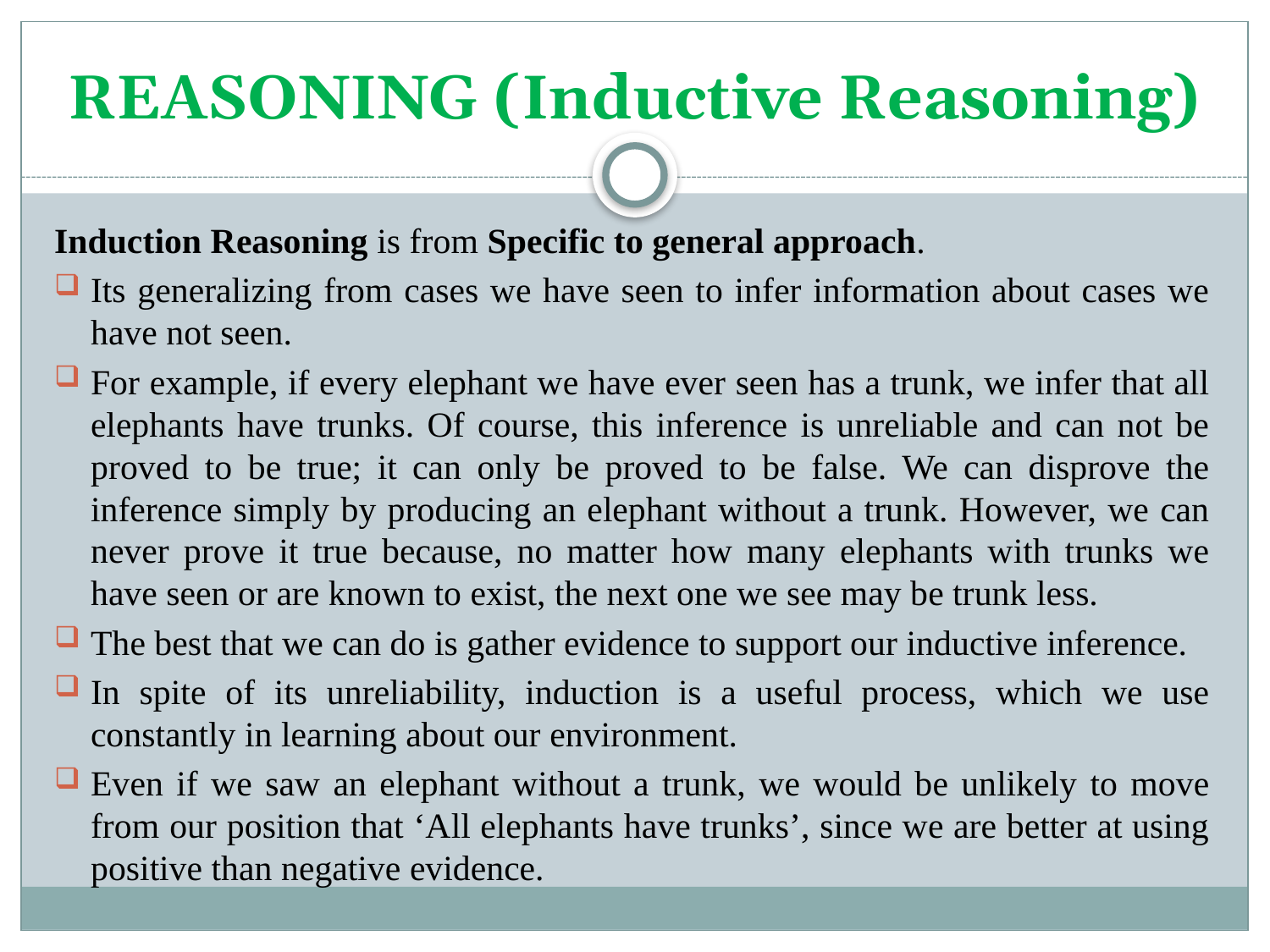

# REASONING (Inductive Reasoning)
Induction Reasoning is from Specific to general approach.
Its generalizing from cases we have seen to infer information about cases we have not seen.
For example, if every elephant we have ever seen has a trunk, we infer that all elephants have trunks. Of course, this inference is unreliable and can not be proved to be true; it can only be proved to be false. We can disprove the inference simply by producing an elephant without a trunk. However, we can never prove it true because, no matter how many elephants with trunks we have seen or are known to exist, the next one we see may be trunk less.
The best that we can do is gather evidence to support our inductive inference.
In spite of its unreliability, induction is a useful process, which we use constantly in learning about our environment.
Even if we saw an elephant without a trunk, we would be unlikely to move from our position that ‘All elephants have trunks’, since we are better at using positive than negative evidence.